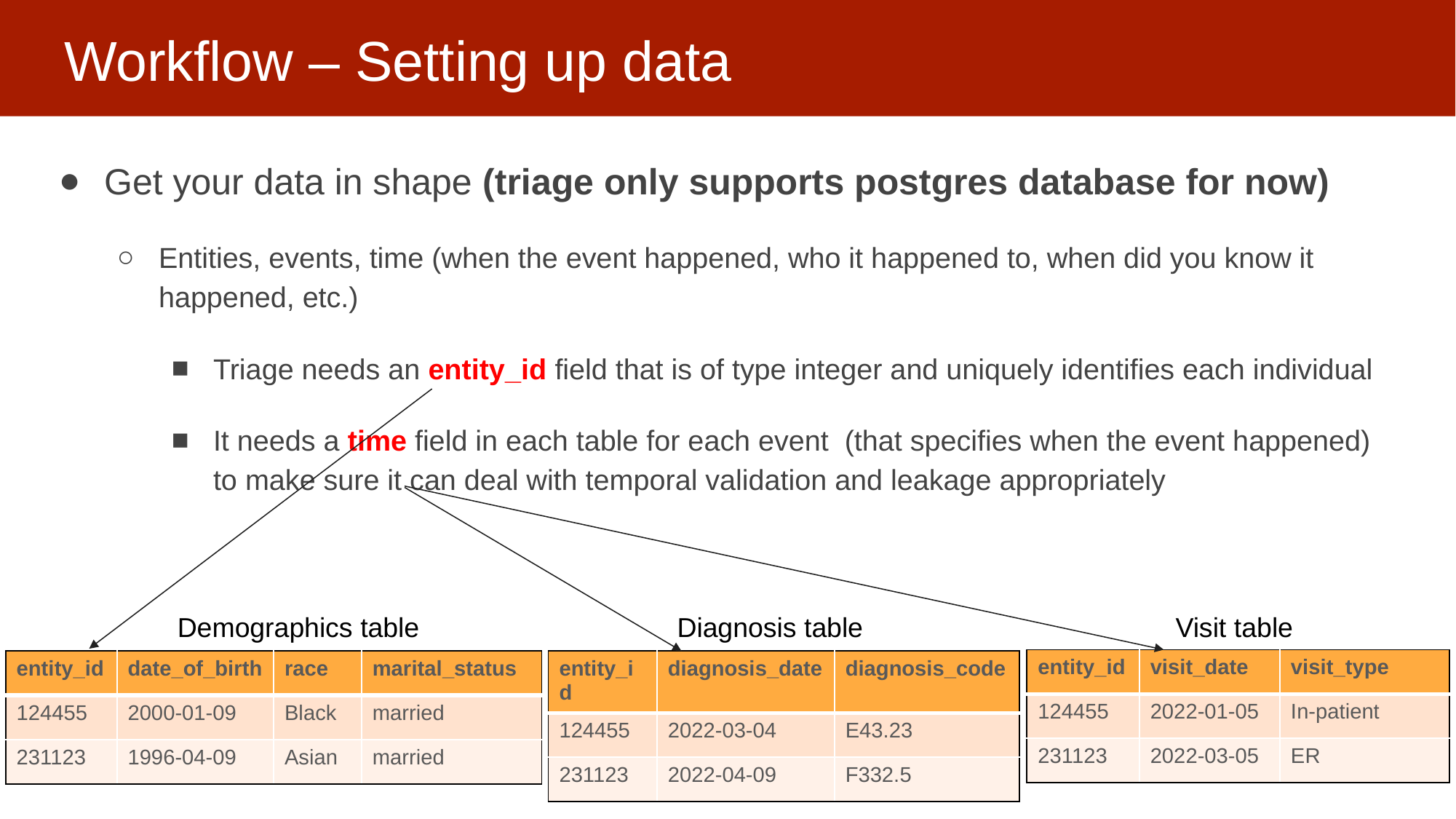

# Workflow – Setting up data
Get your data in shape (triage only supports postgres database for now)
Entities, events, time (when the event happened, who it happened to, when did you know it happened, etc.)
Triage needs an entity_id field that is of type integer and uniquely identifies each individual
It needs a time field in each table for each event  (that specifies when the event happened) to make sure it can deal with temporal validation and leakage appropriately

Demographics table
Diagnosis table
Visit table
| entity\_id | visit\_date | visit\_type |
| --- | --- | --- |
| 124455 | 2022-01-05 | In-patient |
| 231123 | 2022-03-05 | ER |
| entity\_id | date\_of\_birth | race | marital\_status |
| --- | --- | --- | --- |
| 124455 | 2000-01-09 | Black | married |
| 231123 | 1996-04-09 | Asian | married |
| entity\_id | diagnosis\_date | diagnosis\_code |
| --- | --- | --- |
| 124455 | 2022-03-04 | E43.23 |
| 231123 | 2022-04-09 | F332.5 |